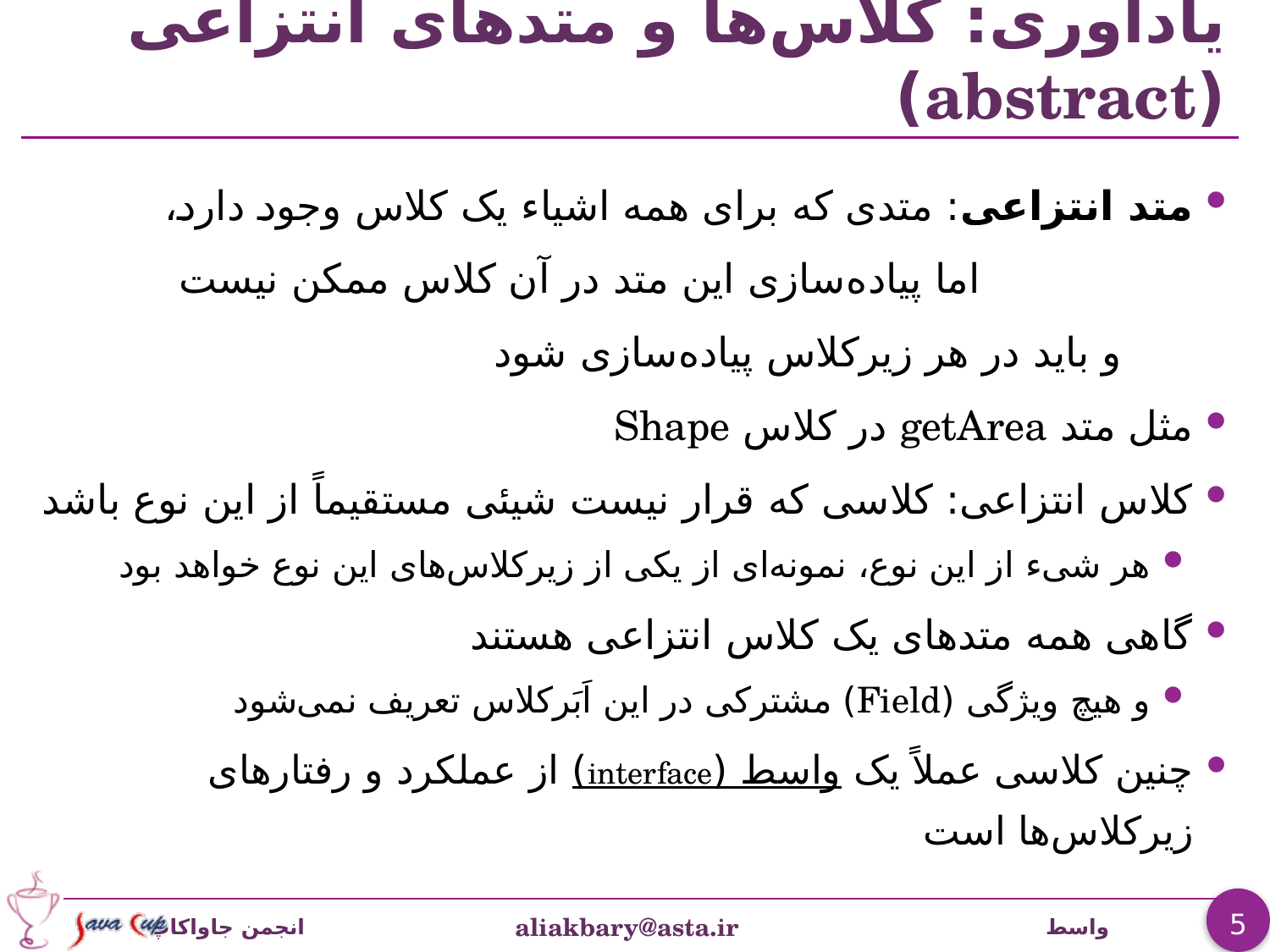

# یادآوری: کلاس‌ها و متدهای انتزاعی (abstract)
متد انتزاعی: متدی که برای همه اشیاء یک کلاس وجود دارد،
                   اما پیاده‌سازی این متد در آن کلاس ممکن نیست
	        و باید در هر زیرکلاس پیاده‌سازی شود
مثل متد getArea در کلاس Shape
کلاس انتزاعی: کلاسی که قرار نیست شیئی مستقیماً از این نوع باشد
هر شیء از این نوع، نمونه‌ای از یکی از زیرکلاس‌های این نوع خواهد بود
گاهی همه متدهای یک کلاس انتزاعی هستند
و هیچ ويژگی (Field) مشترکی در این اَبَرکلاس تعریف نمی‌شود
چنین کلاسی عملاً یک واسط (interface) از عملکرد و رفتارهای زیرکلاس‌ها است